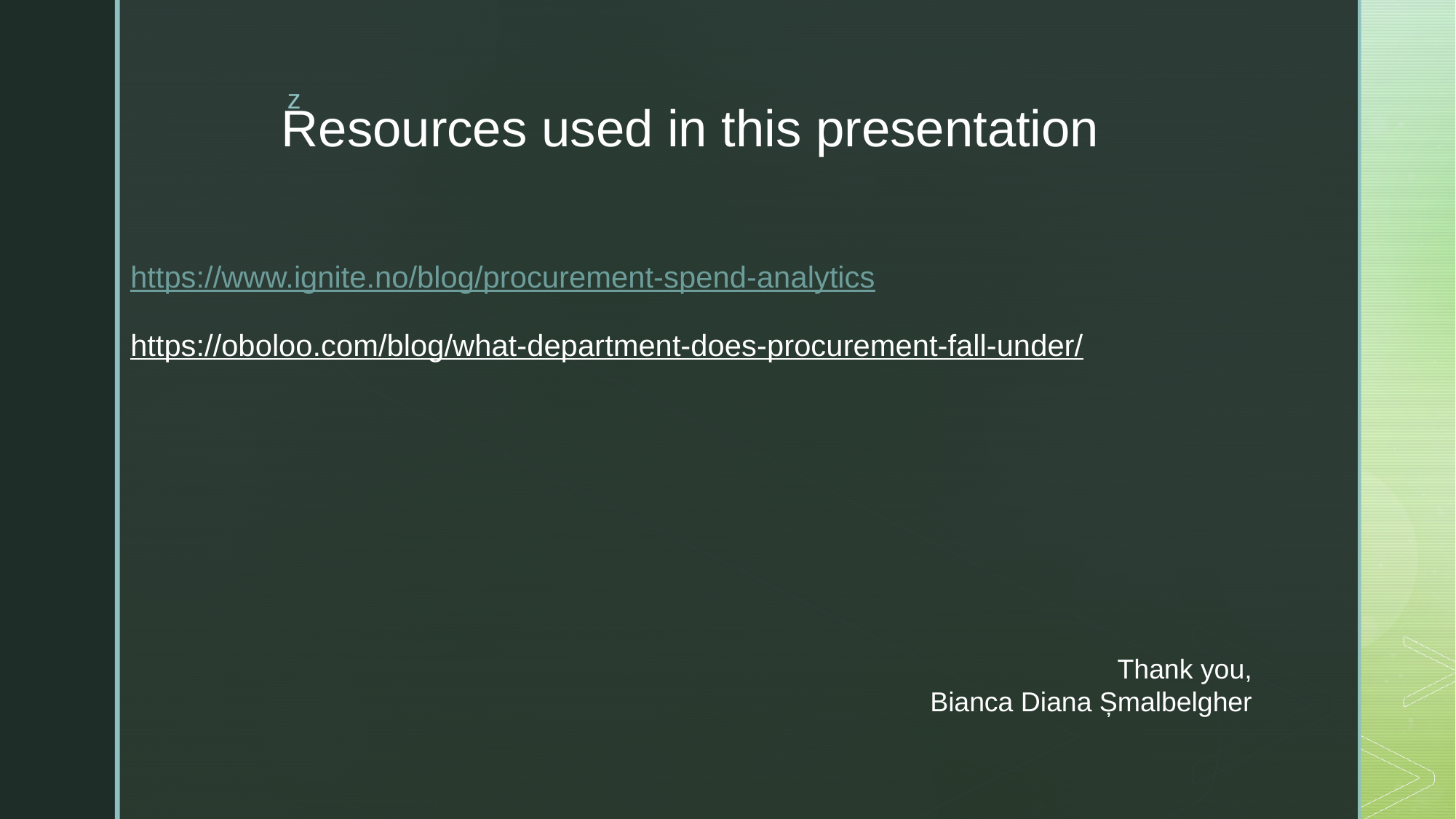

# Resources used in this presentation
https://www.ignite.no/blog/procurement-spend-analytics
https://oboloo.com/blog/what-department-does-procurement-fall-under/
Thank you,
Bianca Diana Șmalbelgher